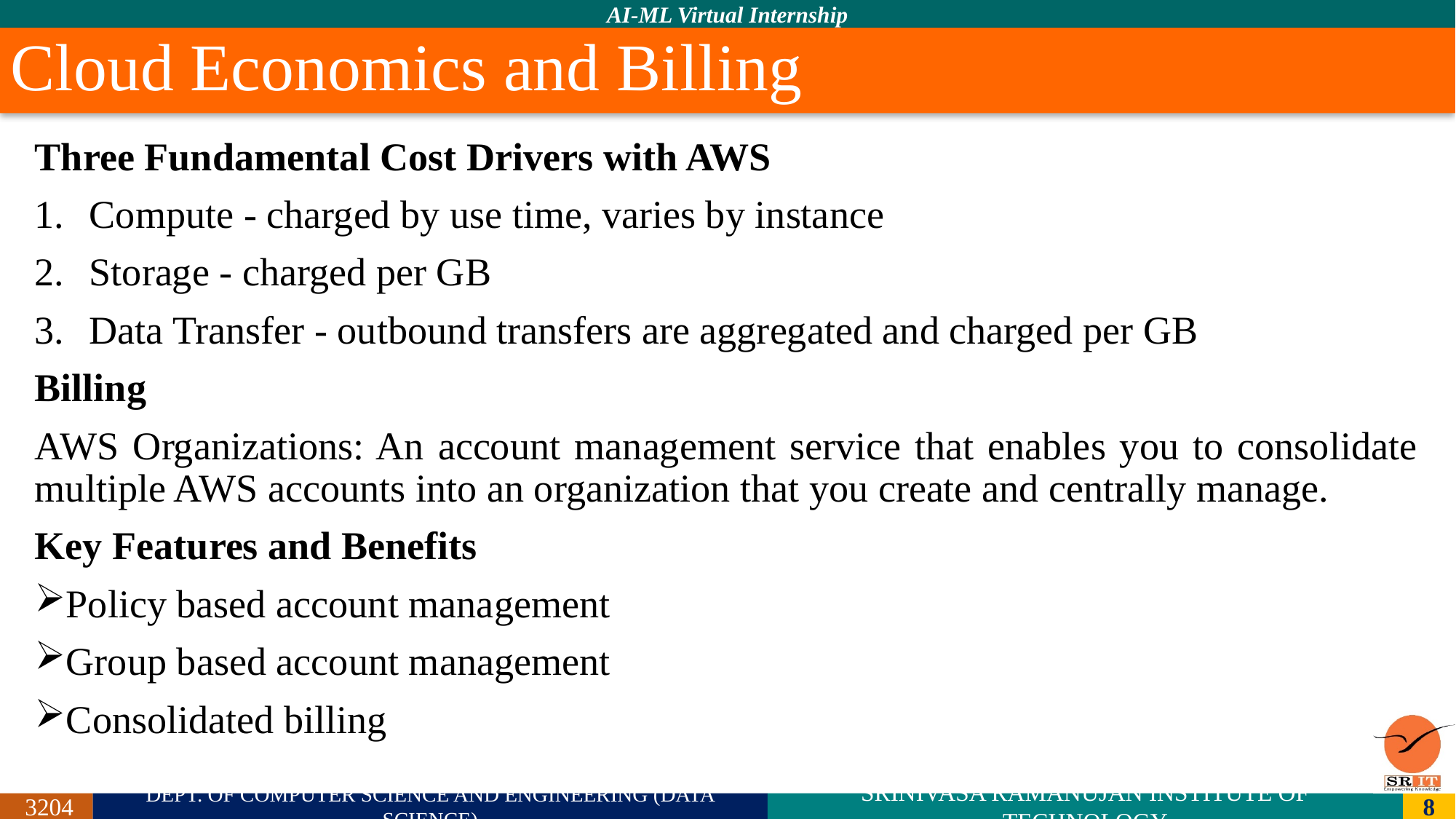

# Cloud Economics and Billing
Three Fundamental Cost Drivers with AWS
Compute - charged by use time, varies by instance
Storage - charged per GB
Data Transfer - outbound transfers are aggregated and charged per GB
Billing
AWS Organizations: An account management service that enables you to consolidate multiple AWS accounts into an organization that you create and centrally manage.
Key Features and Benefits
Policy based account management
Group based account management
Consolidated billing